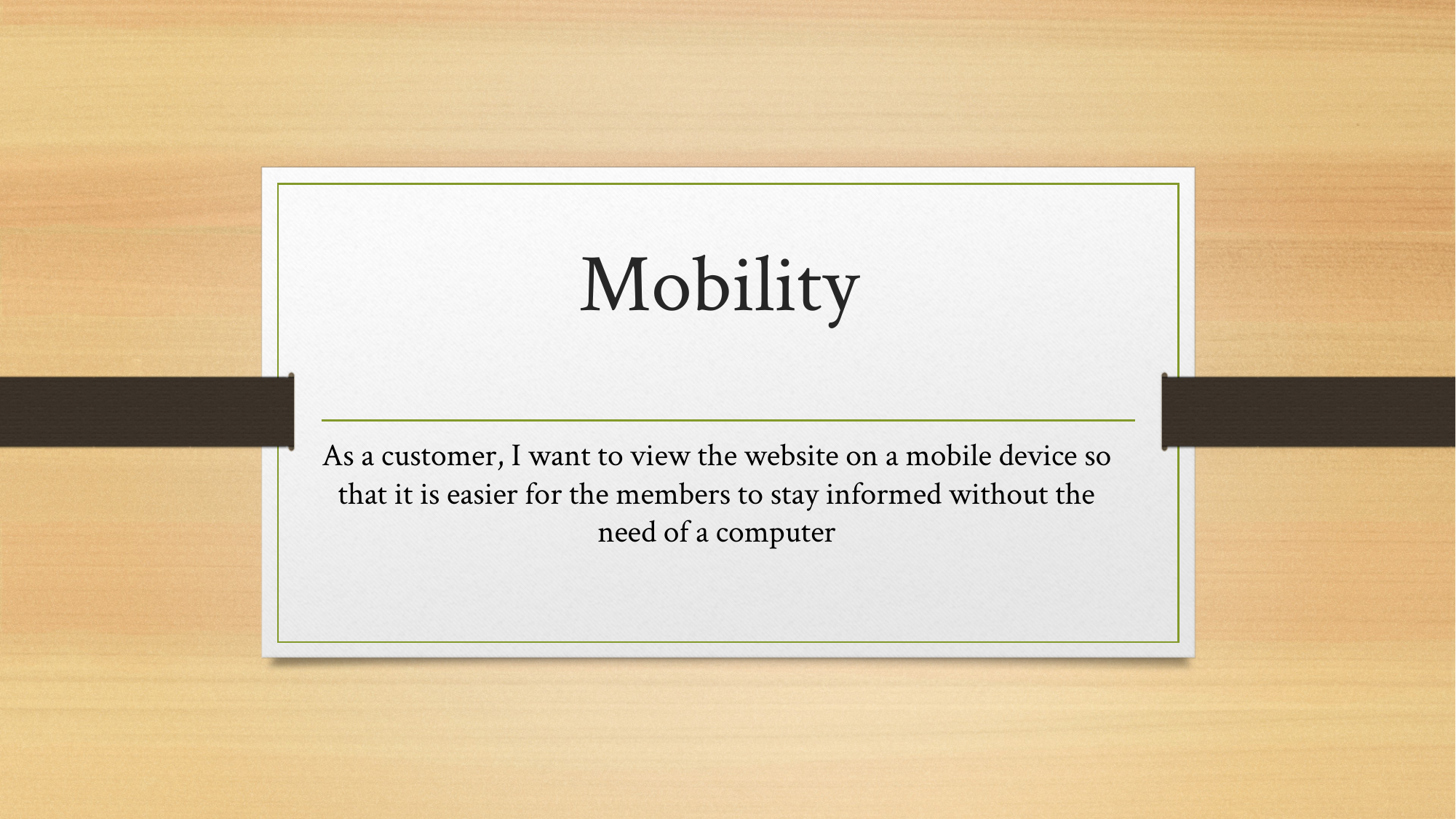

# Mobility
As a customer, I want to view the website on a mobile device so that it is easier for the members to stay informed without the need of a computer